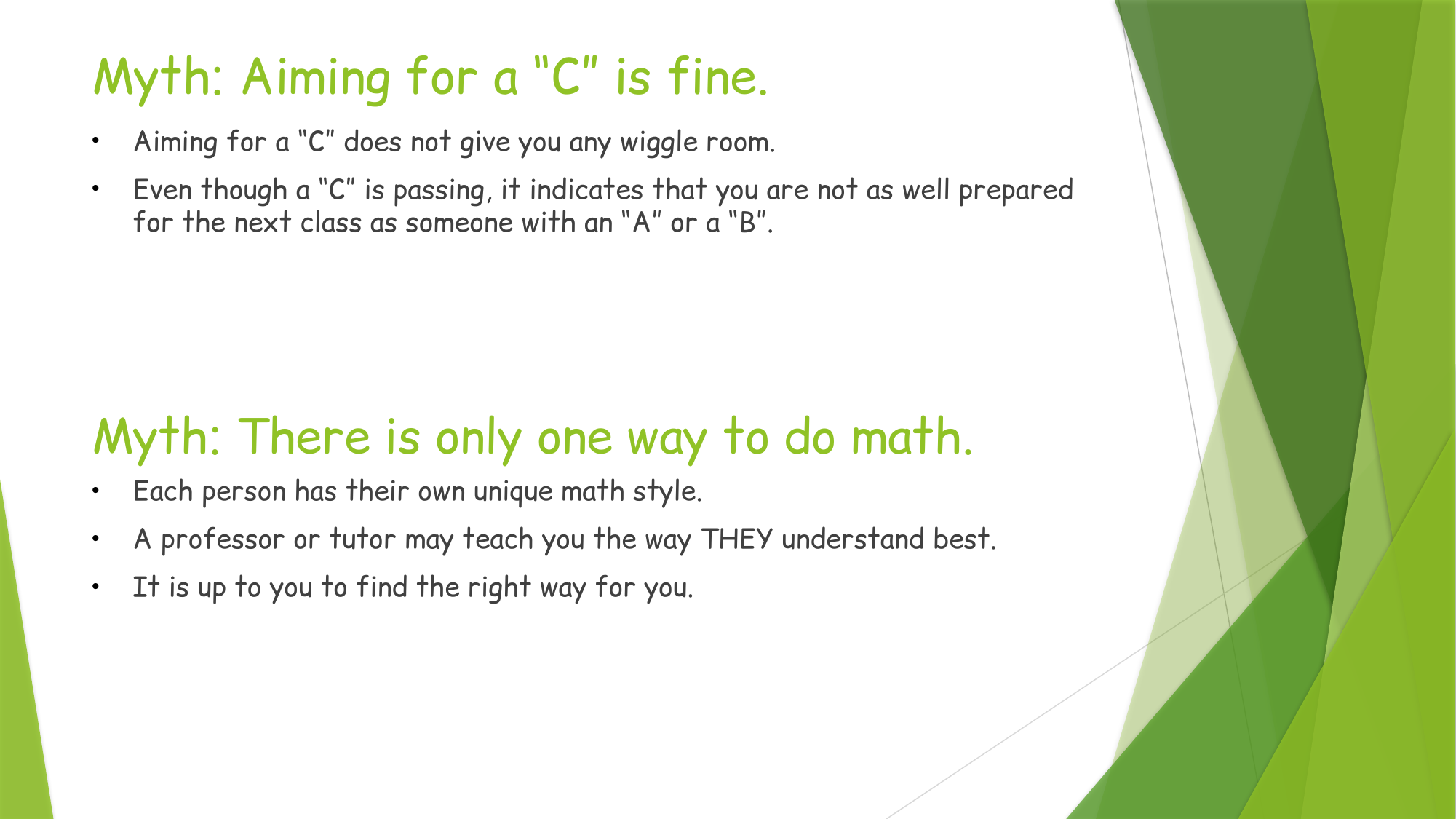

# Myth: Aiming for a “C” is fine.
Aiming for a “C” does not give you any wiggle room.
Even though a “C” is passing, it indicates that you are not as well prepared for the next class as someone with an “A” or a “B”.
Myth: There is only one way to do math.
Each person has their own unique math style.
A professor or tutor may teach you the way THEY understand best.
It is up to you to find the right way for you.